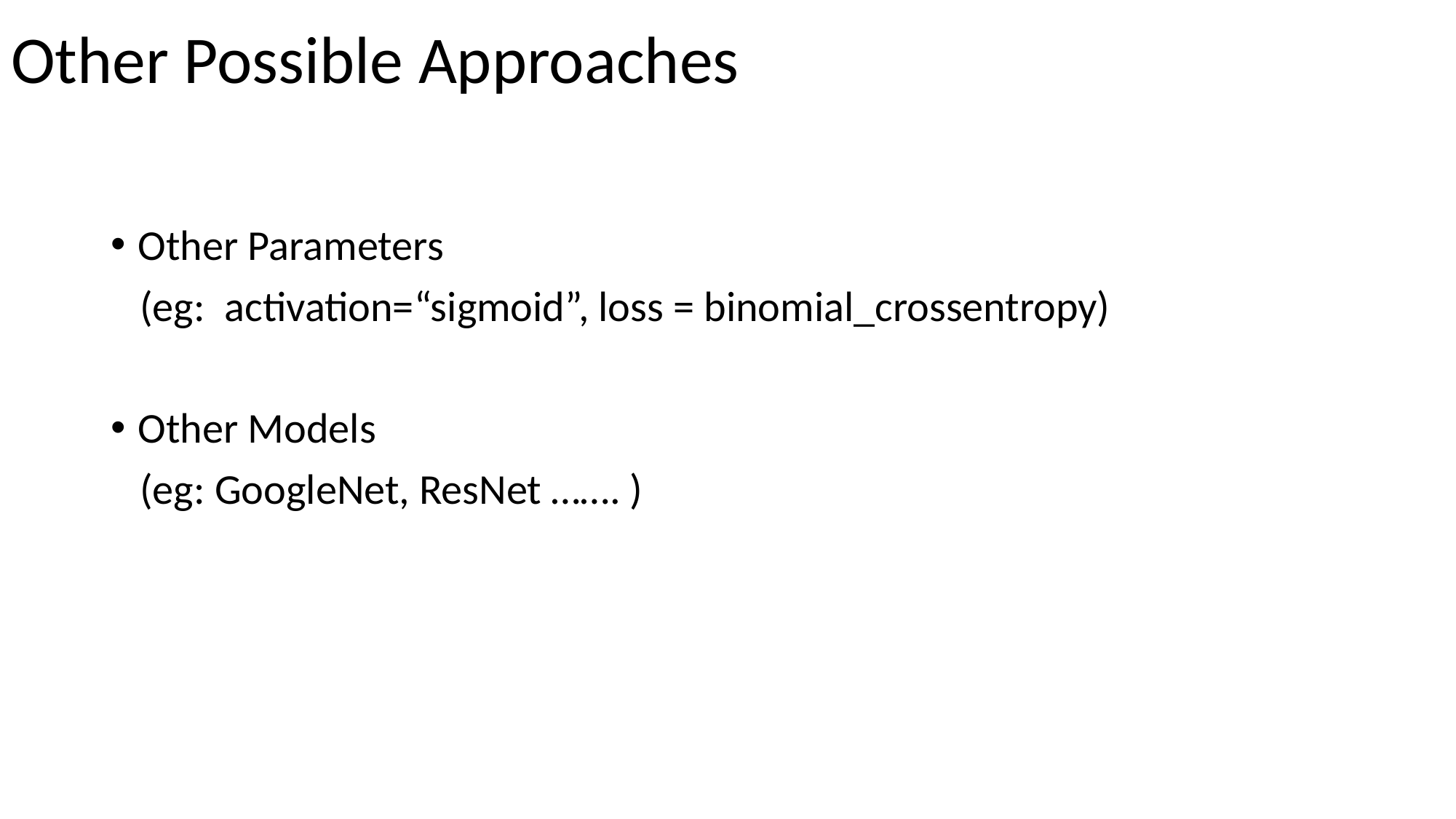

# Other Possible Approaches
Other Parameters
   (eg:  activation=“sigmoid”, loss = binomial_crossentropy)

Other Models
   (eg: GoogleNet, ResNet ……. )